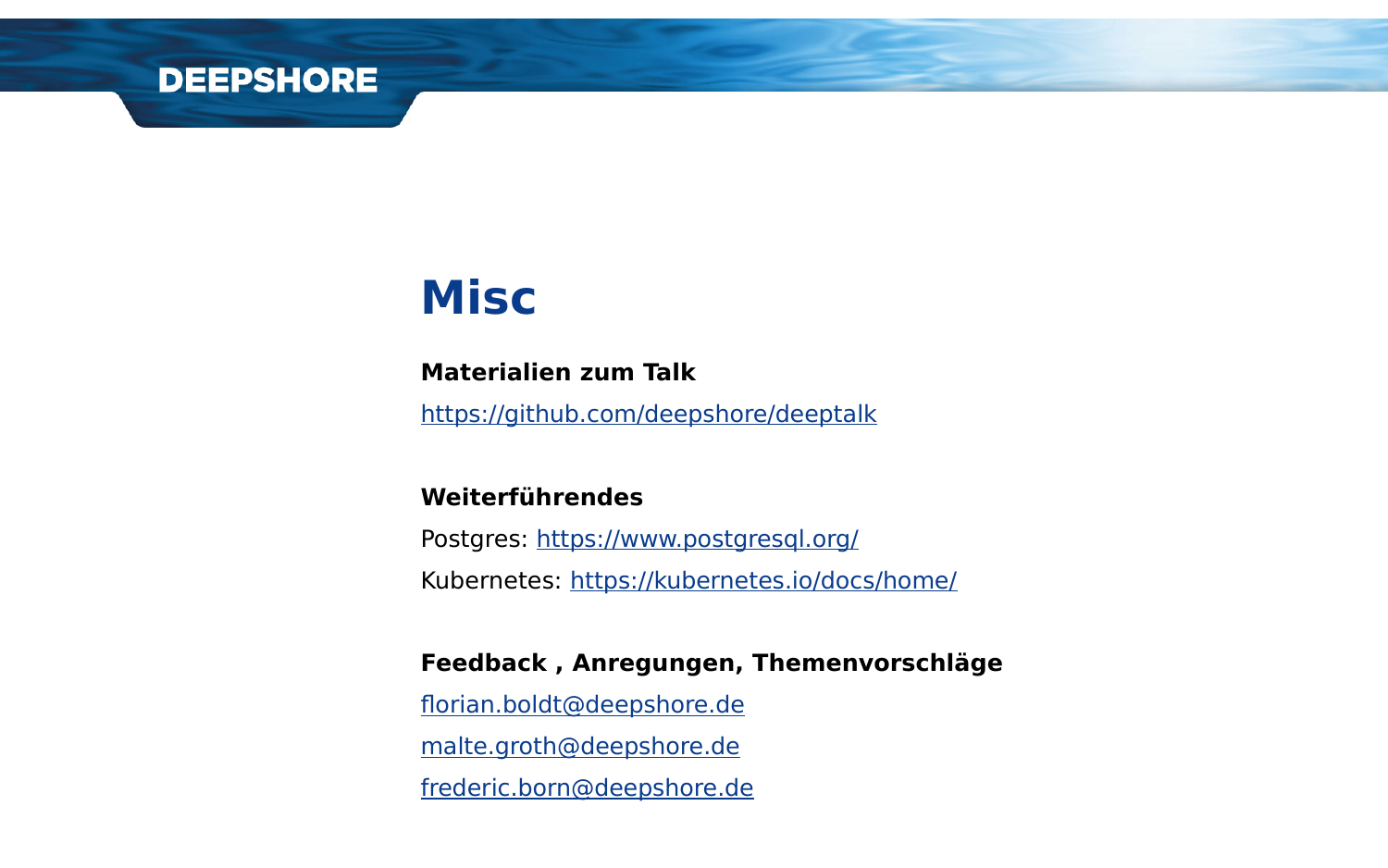

# Misc
Materialien zum Talk
https://github.com/deepshore/deeptalk

Weiterführendes
Postgres: https://www.postgresql.org/
Kubernetes: https://kubernetes.io/docs/home/

Feedback , Anregungen, Themenvorschläge
florian.boldt@deepshore.de
malte.groth@deepshore.de
frederic.born@deepshore.de